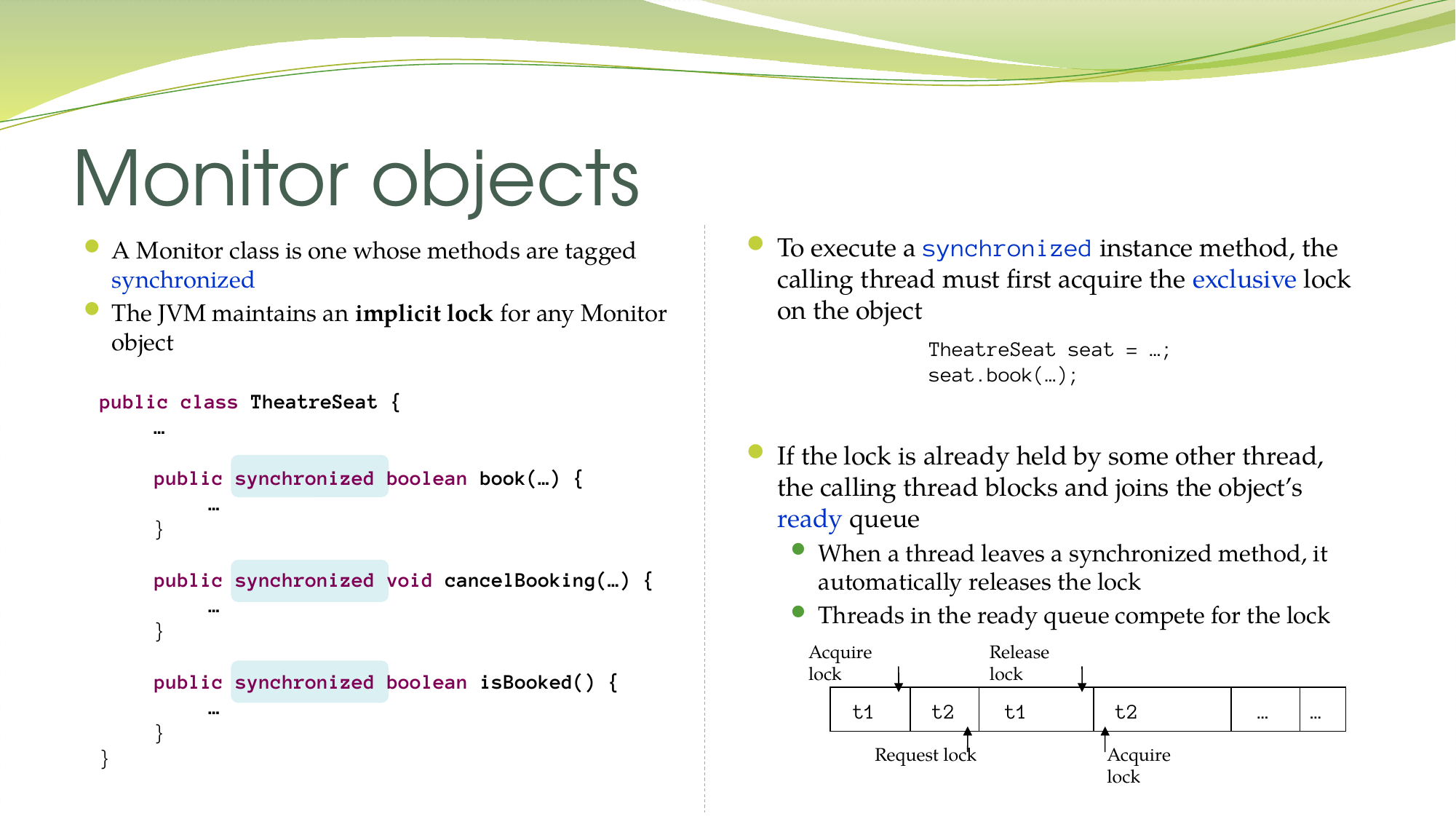

# Monitor objects
To execute a synchronized instance method, the calling thread must first acquire the exclusive lock on the object

If the lock is already held by some other thread, the calling thread blocks and joins the object’s ready queue
When a thread leaves a synchronized method, it automatically releases the lock
Threads in the ready queue compete for the lock
A Monitor class is one whose methods are tagged synchronized
The JVM maintains an implicit lock for any Monitor object
TheatreSeat seat = …;
seat.book(…);
public class TheatreSeat {
…

public synchronized boolean book(…) {
…
}

public synchronized void cancelBooking(…) {
…
}

public synchronized boolean isBooked() {
…
}
}

Acquire
lock
Release
lock

…
…
t1
t2
t1
t2

Request lock
Acquire
lock